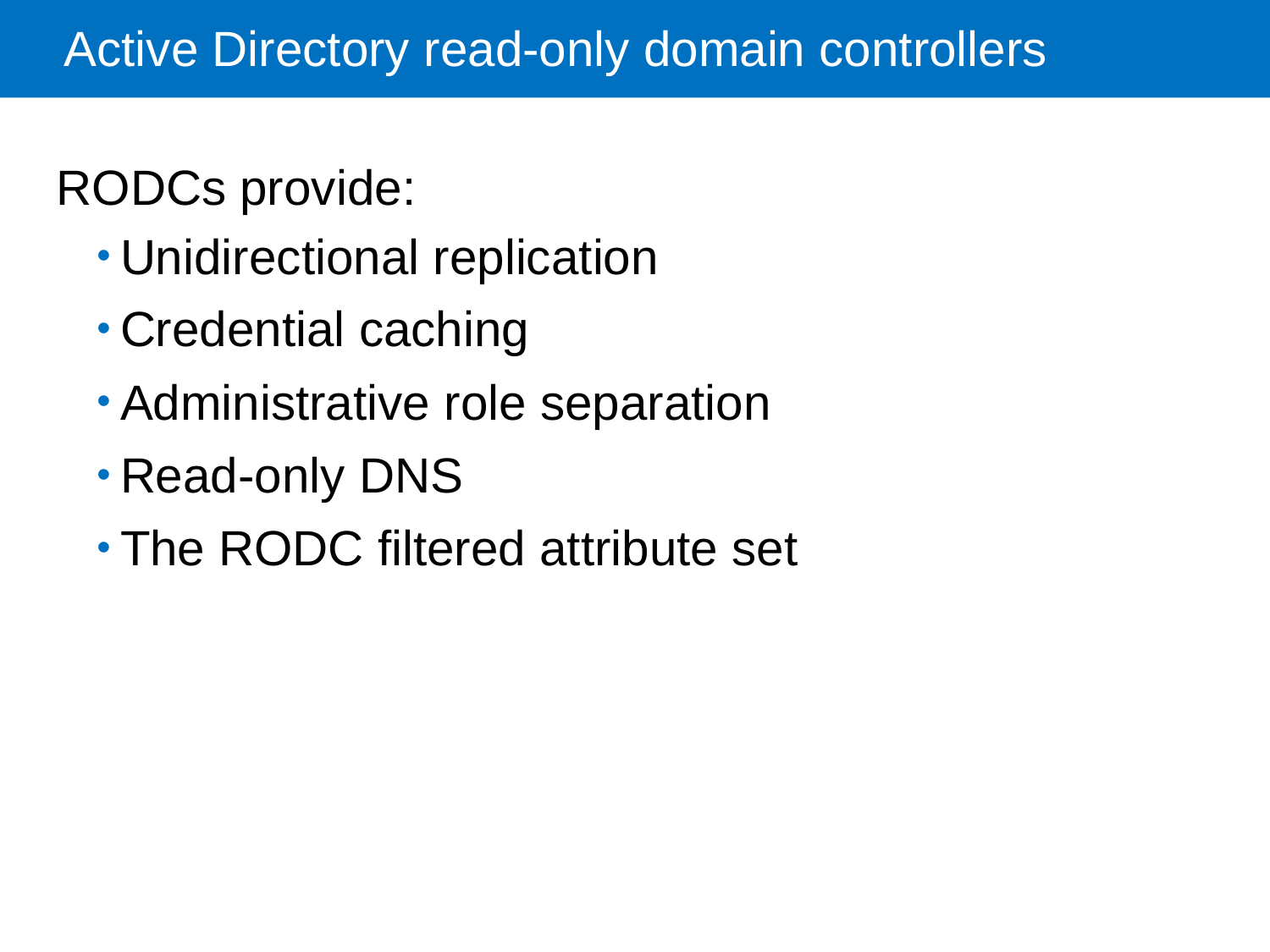

# Active Directory read-only domain controllers
RODCs provide:
Unidirectional replication
Credential caching
Administrative role separation
Read-only DNS
The RODC filtered attribute set